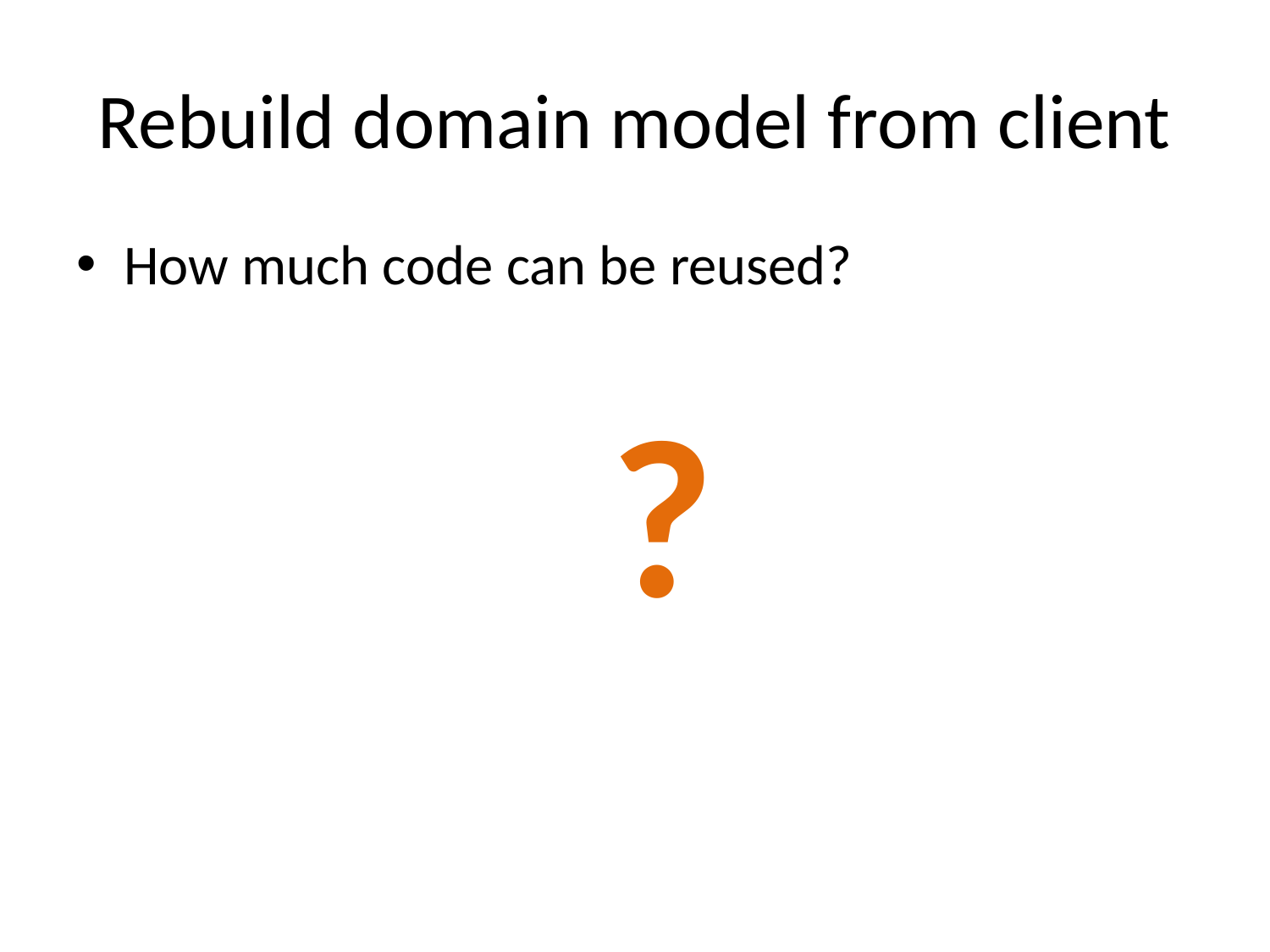

# Rebuild domain model from client
How much code can be reused?
?